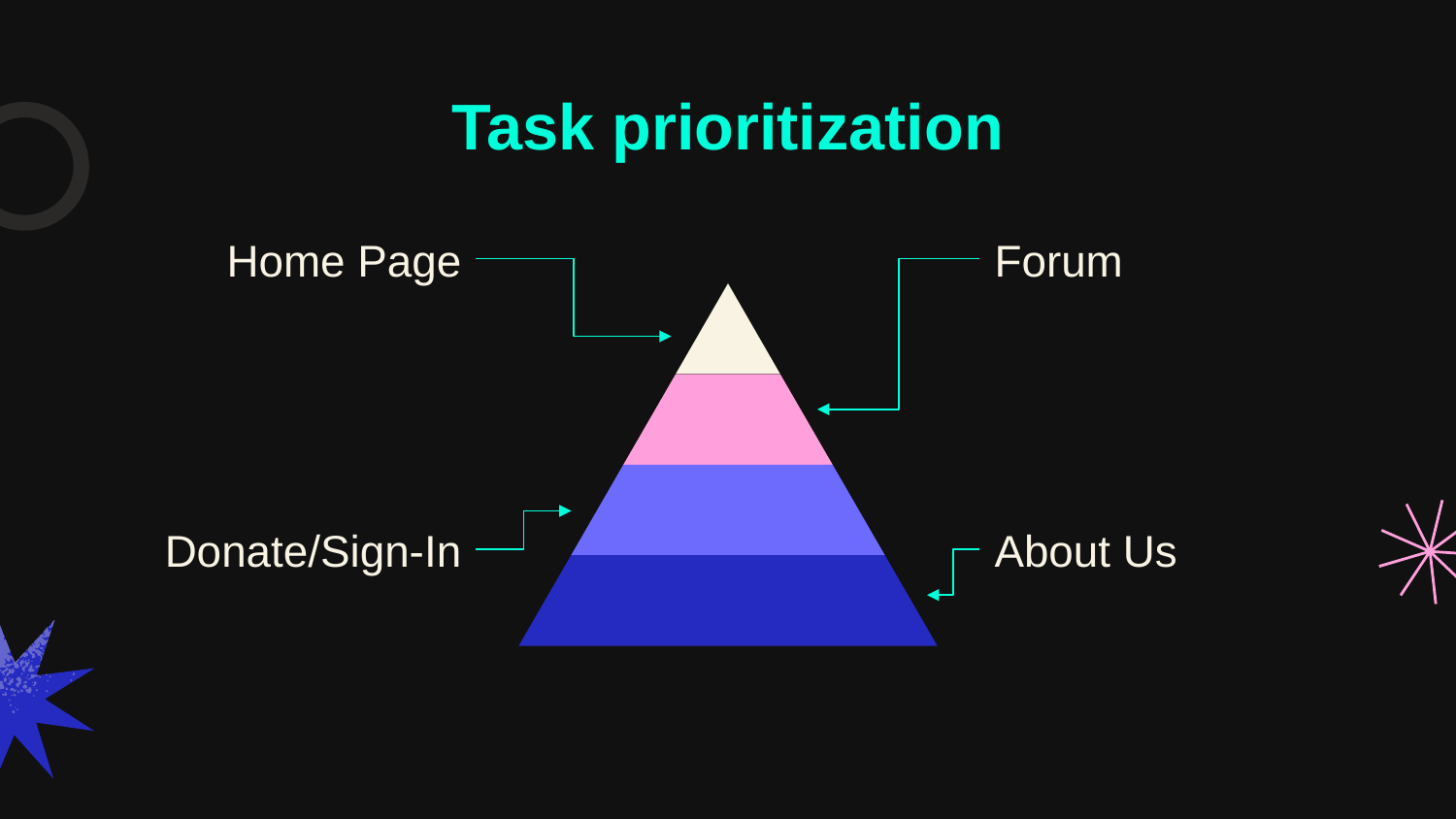

# Task prioritization
Home Page
Forum

Donate/Sign-In
About Us